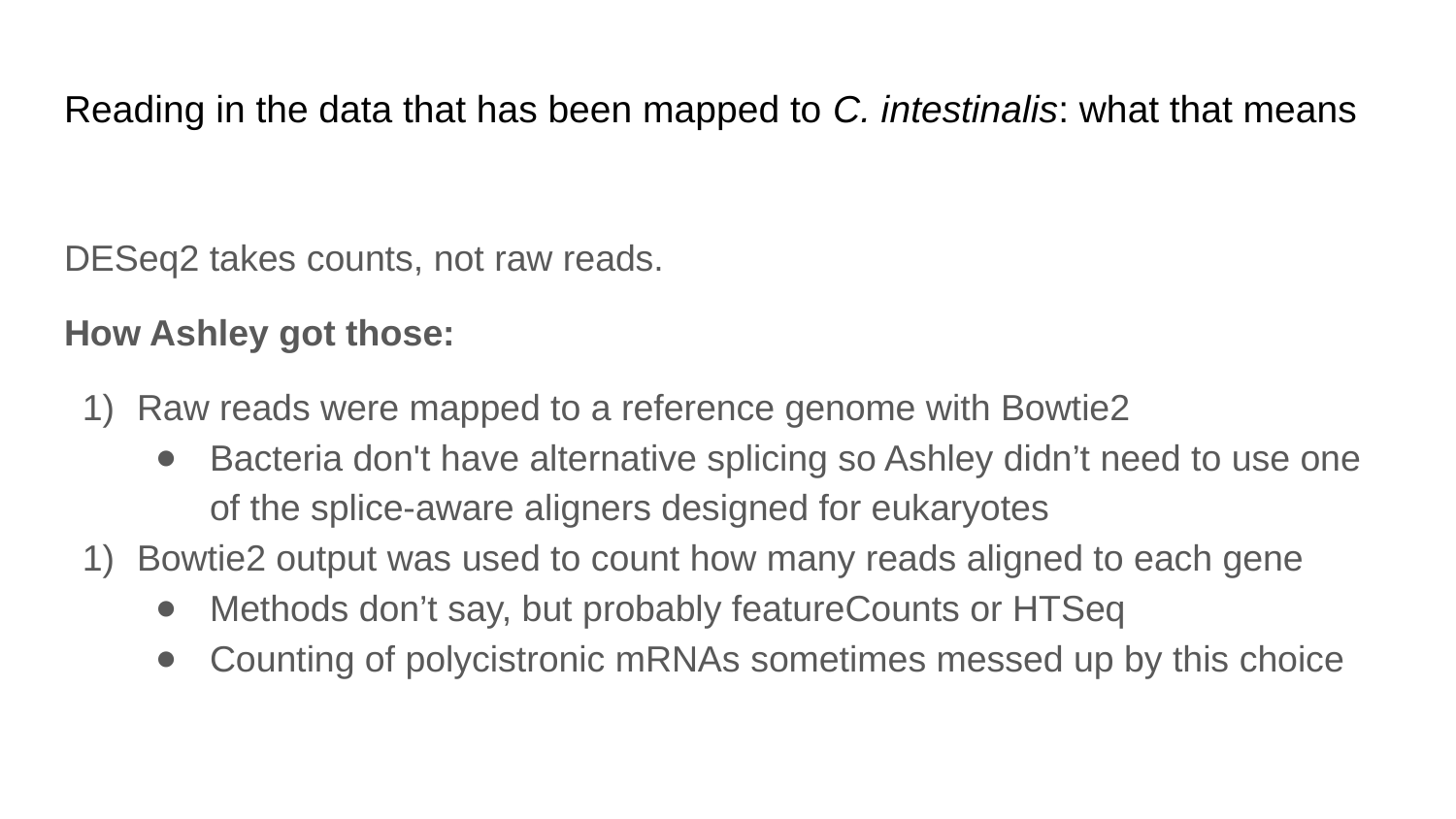

# Reading in the data that has been mapped to C. intestinalis: what that means
DESeq2 takes counts, not raw reads.
How Ashley got those:
Raw reads were mapped to a reference genome with Bowtie2
Bacteria don't have alternative splicing so Ashley didn’t need to use one of the splice-aware aligners designed for eukaryotes
Bowtie2 output was used to count how many reads aligned to each gene
Methods don’t say, but probably featureCounts or HTSeq
Counting of polycistronic mRNAs sometimes messed up by this choice